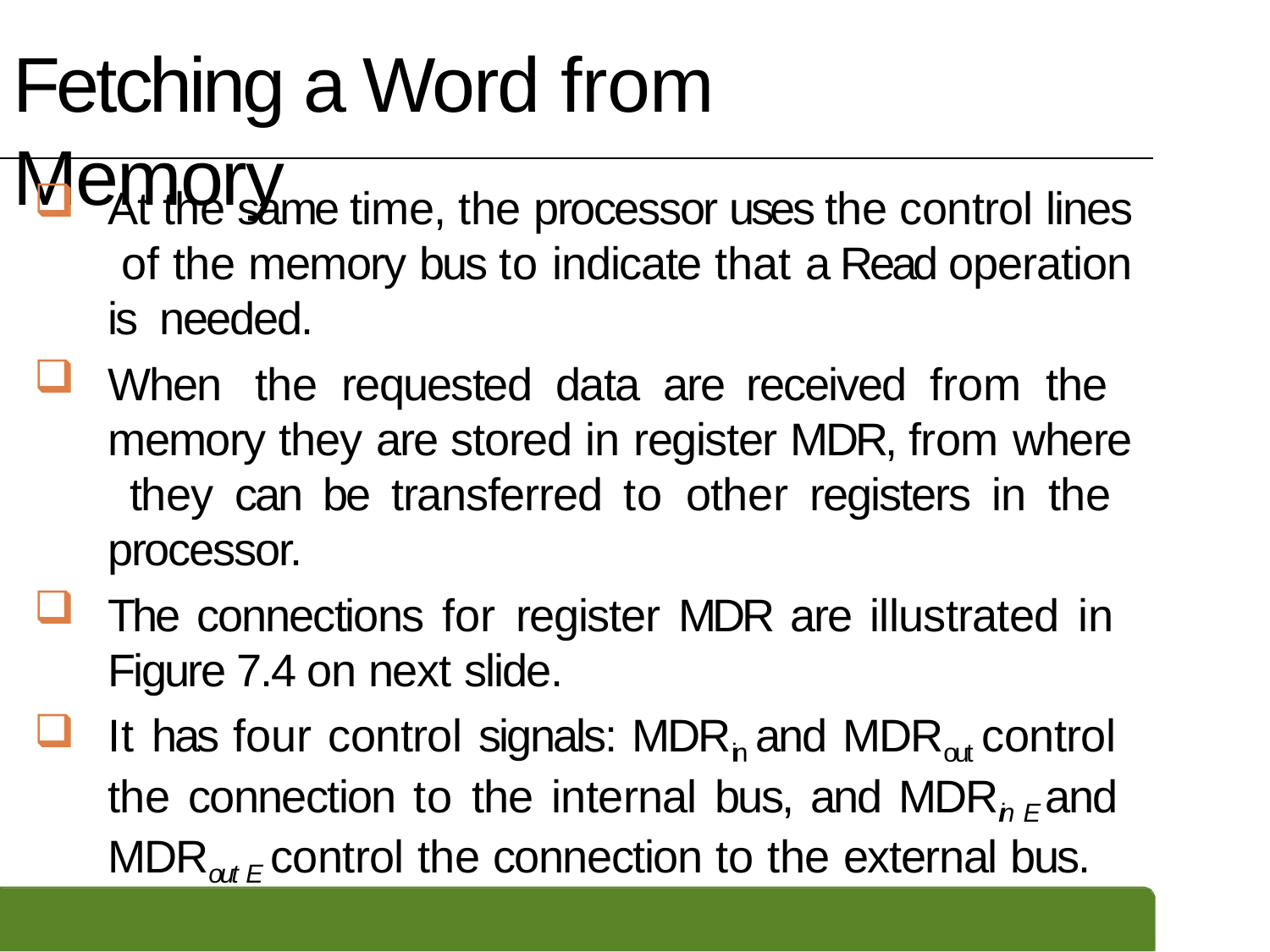

# Fetching a Word from Memory

At the same time, the processor uses the control lines  of the memory bus to indicate that a Read operation is  needed.
When the requested data are received from the  memory they are stored in register MDR, from where  they can be transferred to other registers in the  processor.
The connections for register MDR are illustrated in  Figure 7.4 on next slide.
It has four control signals: MDRin and MDRout control  the connection to the internal bus, and MDRin E and  MDRout E control the connection to the external bus.